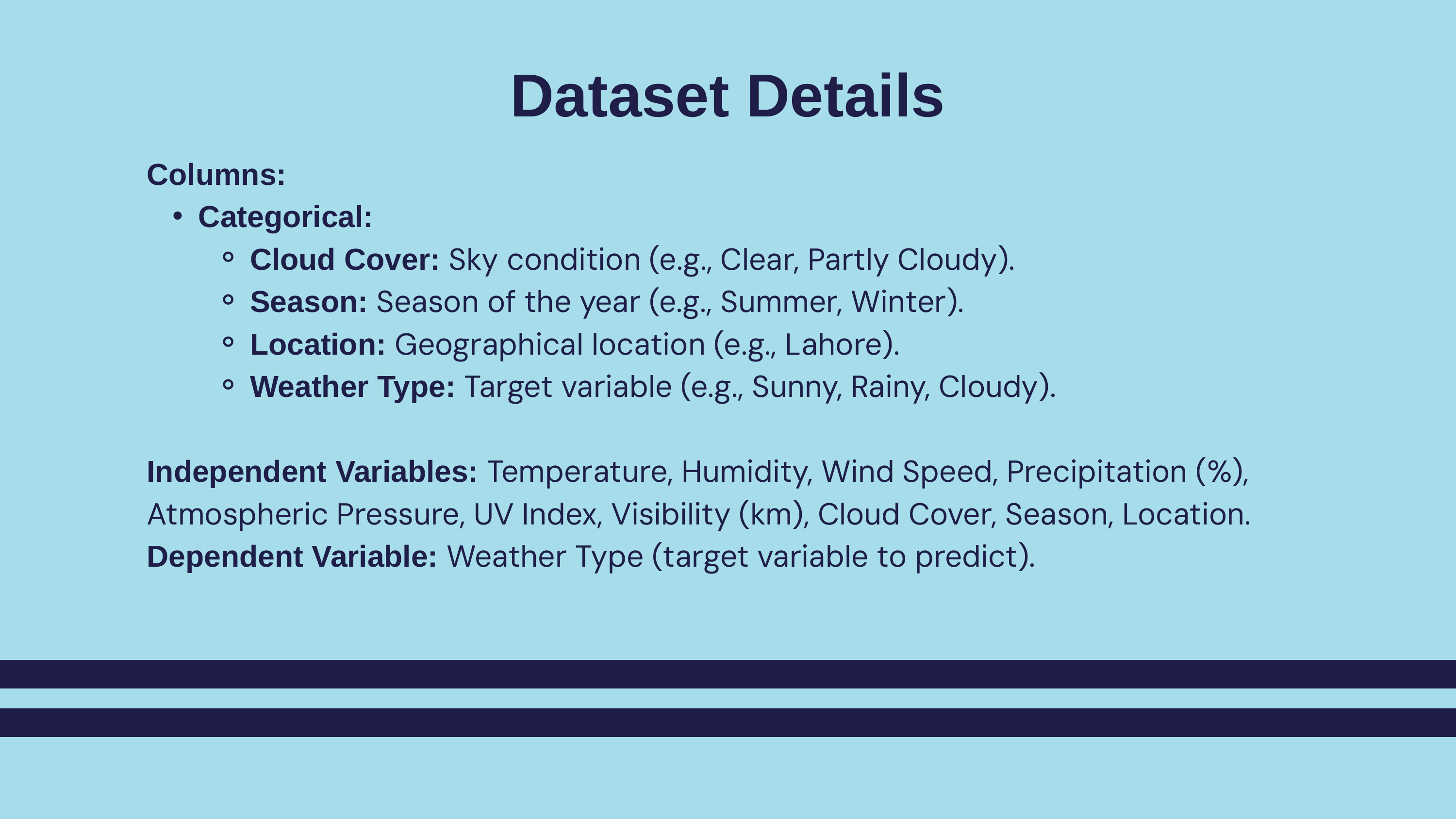

Dataset Details
Columns:
Categorical:
Cloud Cover: Sky condition (e.g., Clear, Partly Cloudy).
Season: Season of the year (e.g., Summer, Winter).
Location: Geographical location (e.g., Lahore).
Weather Type: Target variable (e.g., Sunny, Rainy, Cloudy).

Independent Variables: Temperature, Humidity, Wind Speed, Precipitation (%), Atmospheric Pressure, UV Index, Visibility (km), Cloud Cover, Season, Location.
Dependent Variable: Weather Type (target variable to predict).